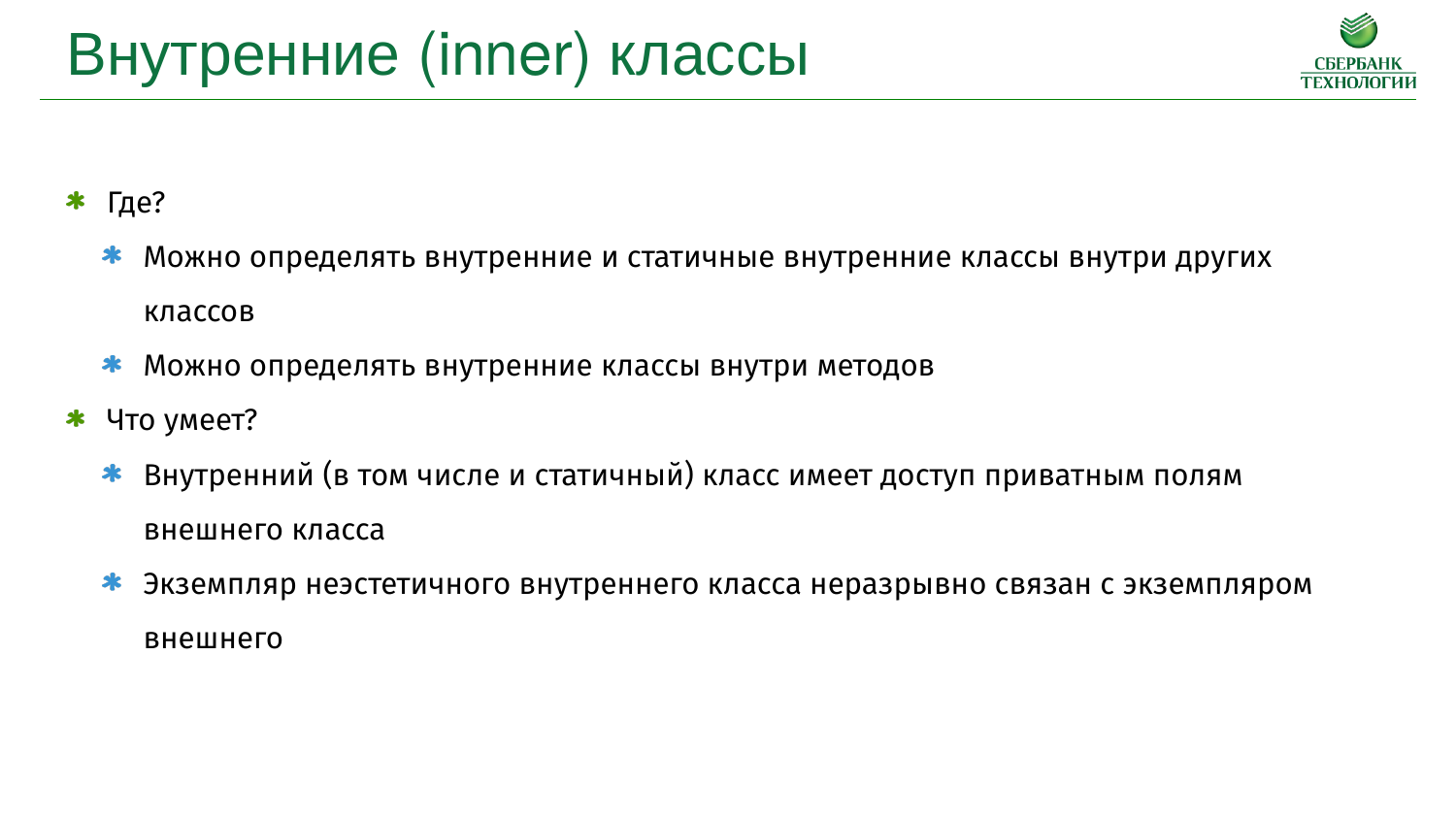

Внутренние (inner) классы
Где?
Можно определять внутренние и статичные внутренние классы внутри других классов
Можно определять внутренние классы внутри методов
Что умеет?
Внутренний (в том числе и статичный) класс имеет доступ приватным полям внешнего класса
Экземпляр неэстетичного внутреннего класса неразрывно связан с экземпляром внешнего